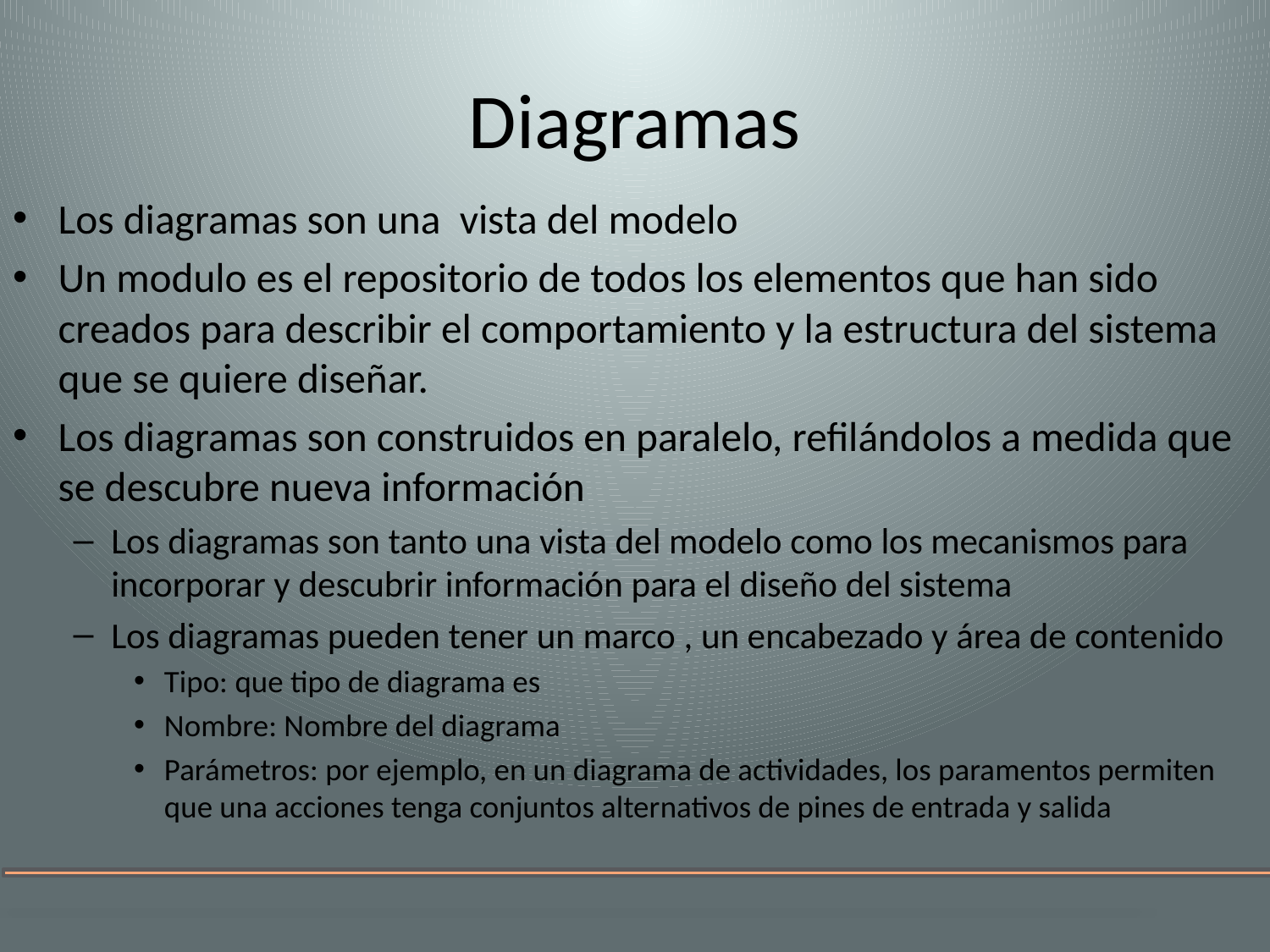

# Diagramas
Los diagramas son una  vista del modelo
Un modulo es el repositorio de todos los elementos que han sido creados para describir el comportamiento y la estructura del sistema que se quiere diseñar.
Los diagramas son construidos en paralelo, refilándolos a medida que se descubre nueva información
Los diagramas son tanto una vista del modelo como los mecanismos para incorporar y descubrir información para el diseño del sistema
Los diagramas pueden tener un marco , un encabezado y área de contenido
Tipo: que tipo de diagrama es
Nombre: Nombre del diagrama
Parámetros: por ejemplo, en un diagrama de actividades, los paramentos permiten que una acciones tenga conjuntos alternativos de pines de entrada y salida